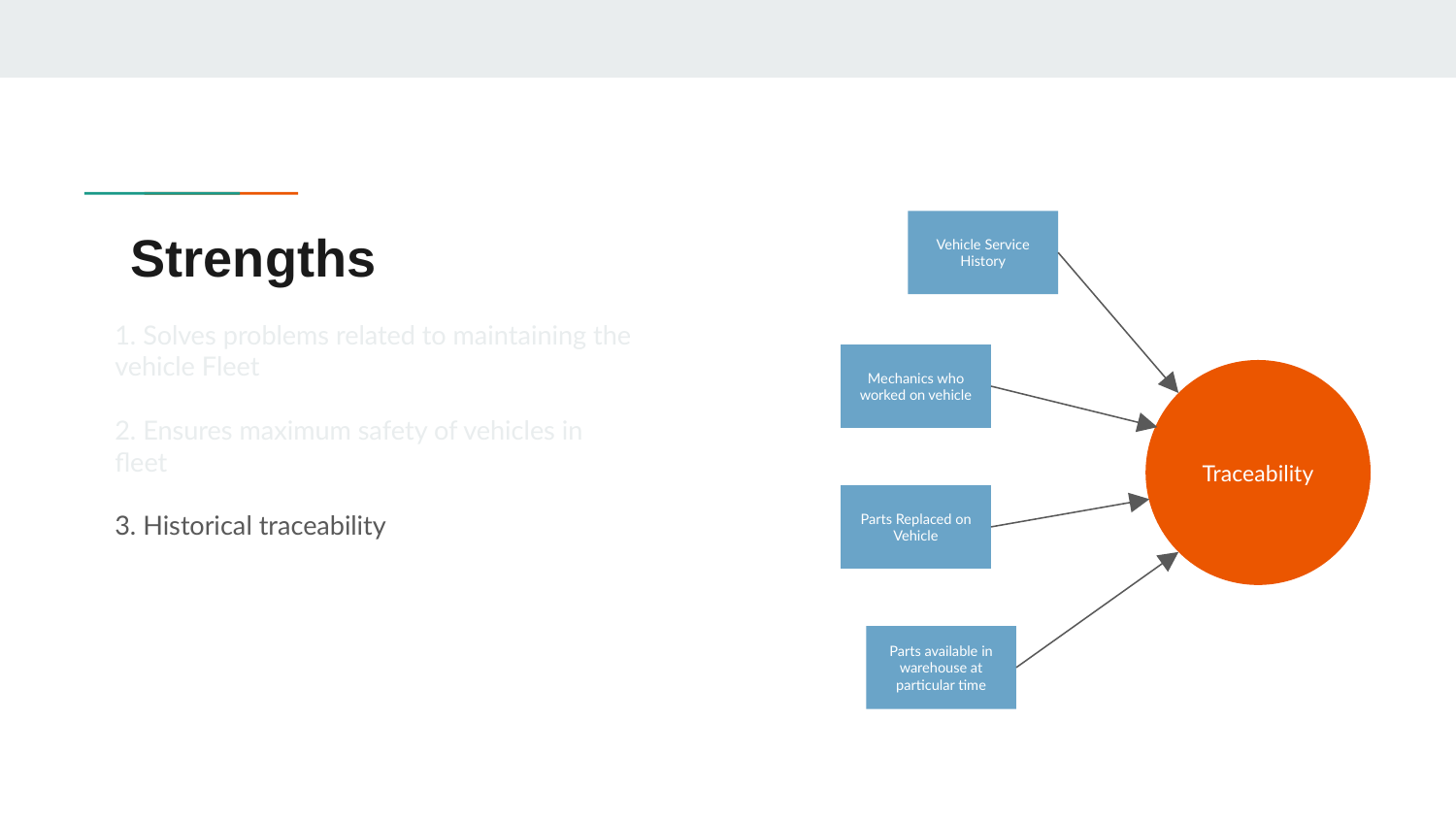

# Strengths
Vehicle Service History
1. Solves problems related to maintaining the vehicle Fleet
2. Ensures maximum safety of vehicles in fleet
3. Historical traceability
Mechanics who worked on vehicle
Traceability
Parts Replaced on Vehicle
Parts available in warehouse at particular time